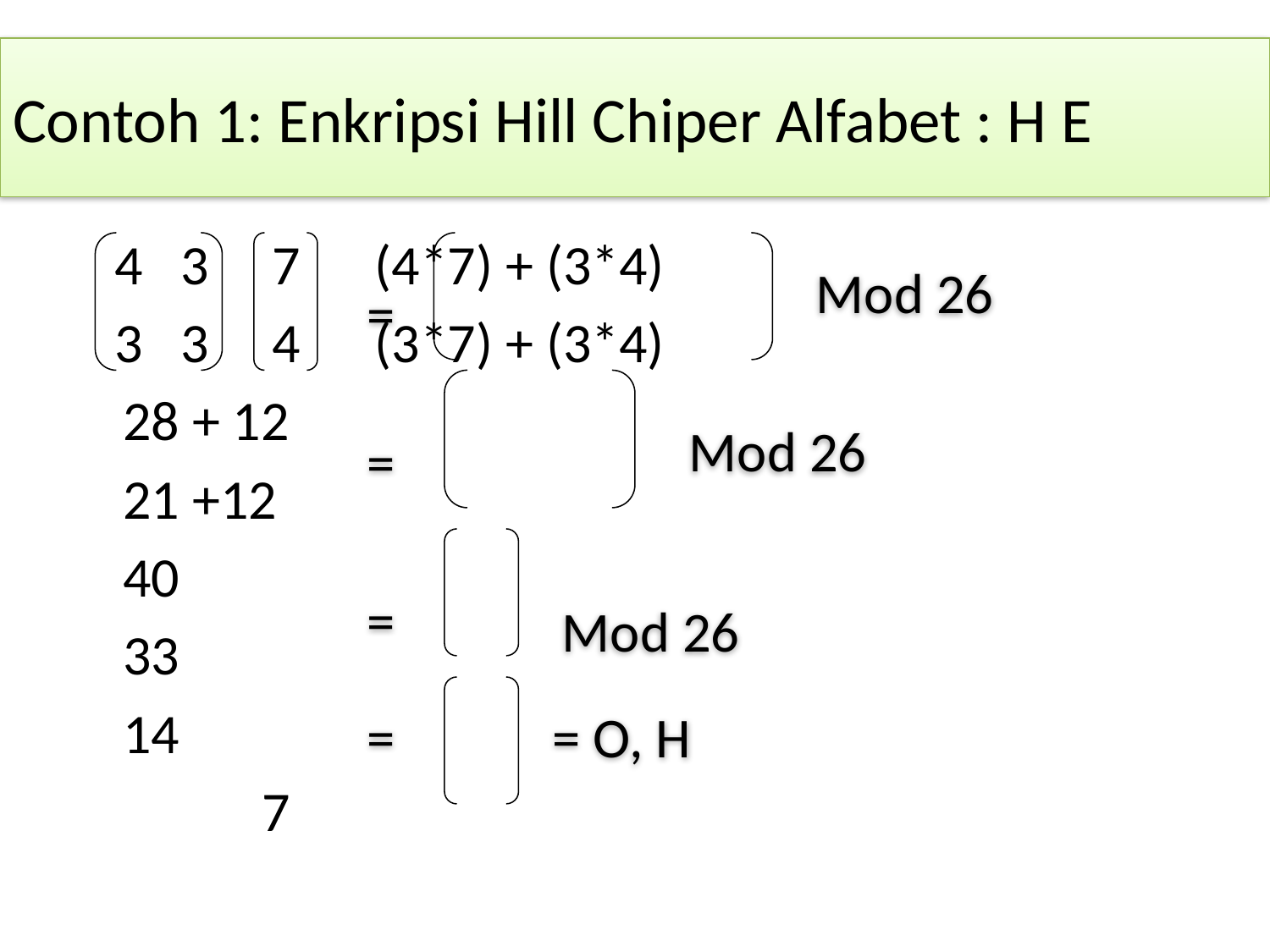

# Contoh 1: Enkripsi Hill Chiper Alfabet : H E
   4   3     7 		(4*7) + (3*4)
   3   3     4		(3*7) + (3*4)
				28 + 12
				21 +12
				40
				33
				14
     			 7

Mod 26
=

Mod 26
=

=
Mod 26

=
= O, H